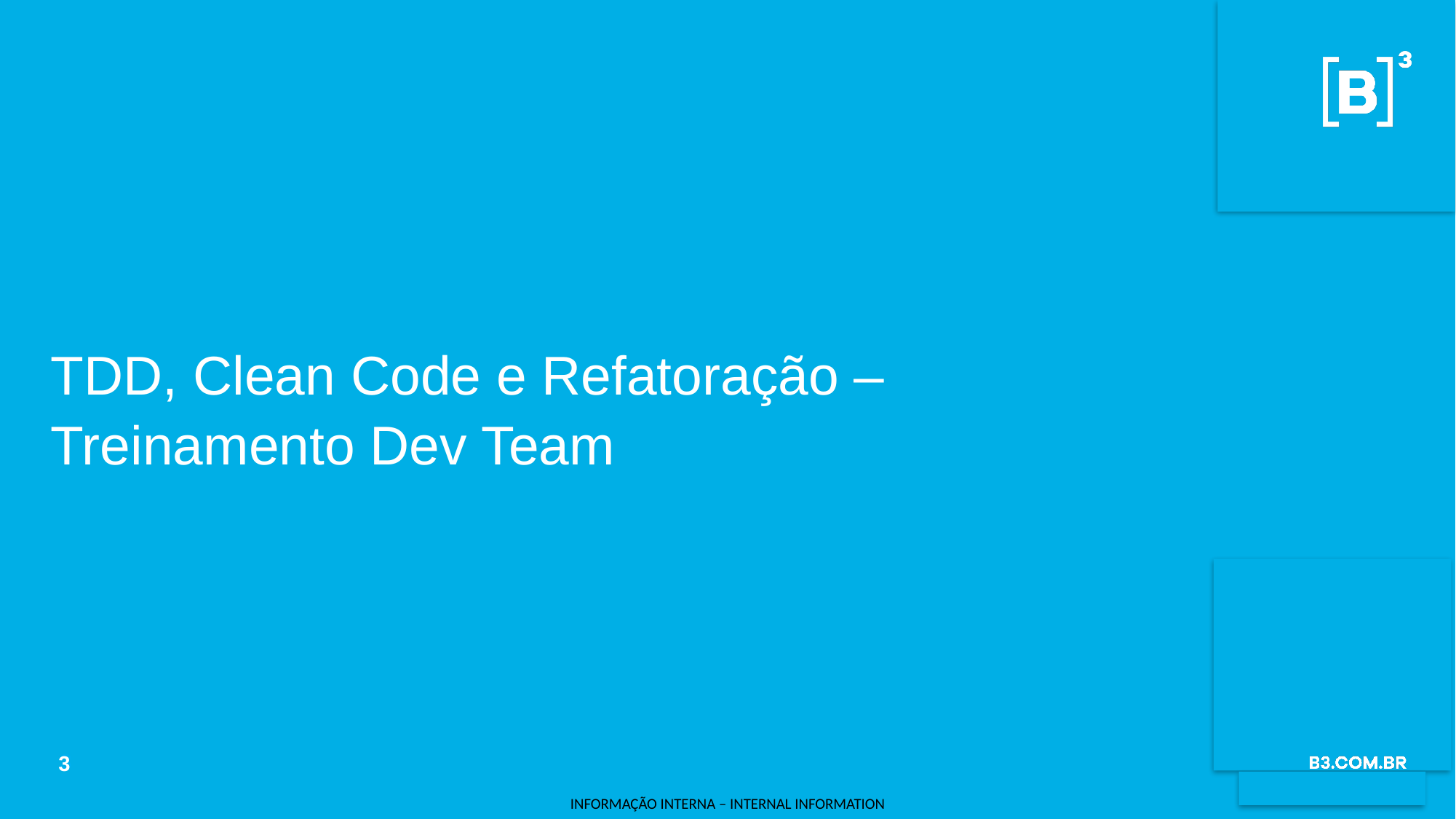

TDD, Clean Code e Refatoração – Treinamento Dev Team